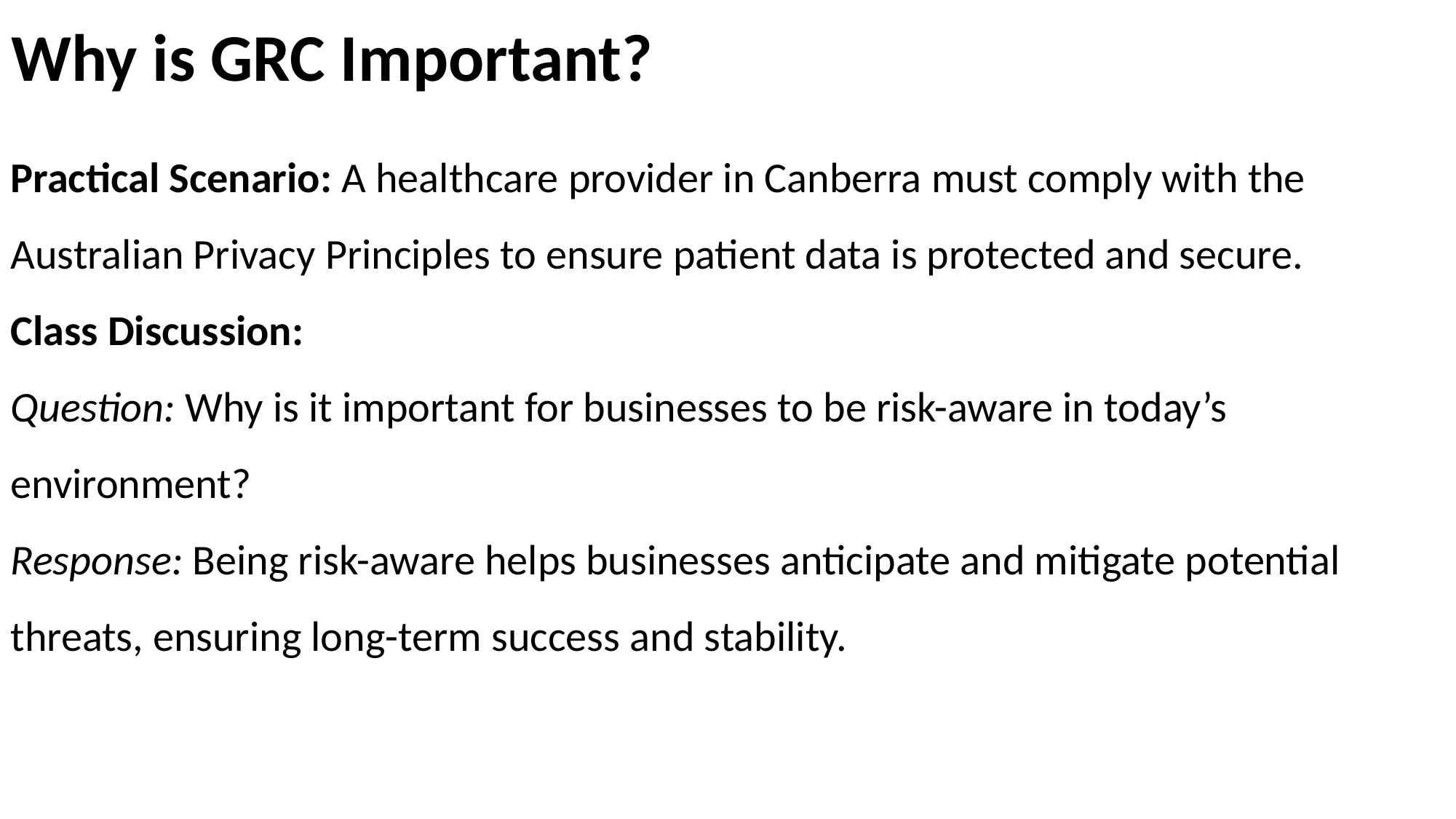

# Why is GRC Important?
Practical Scenario: A healthcare provider in Canberra must comply with the Australian Privacy Principles to ensure patient data is protected and secure.
Class Discussion:
Question: Why is it important for businesses to be risk-aware in today’s environment?
Response: Being risk-aware helps businesses anticipate and mitigate potential threats, ensuring long-term success and stability.